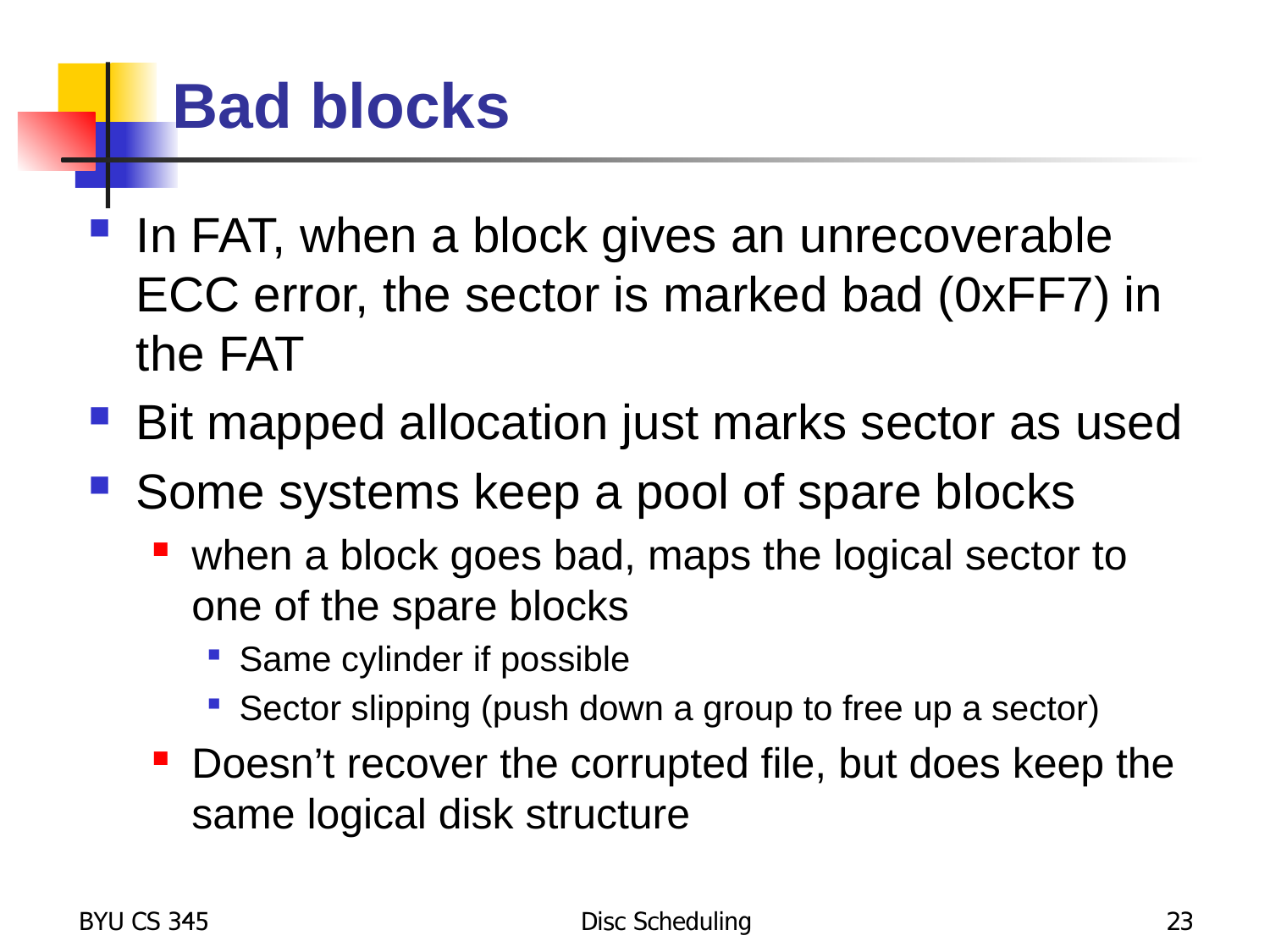

# Bad blocks
In FAT, when a block gives an unrecoverable ECC error, the sector is marked bad (0xFF7) in the FAT
Bit mapped allocation just marks sector as used
Some systems keep a pool of spare blocks
when a block goes bad, maps the logical sector to one of the spare blocks
Same cylinder if possible
Sector slipping (push down a group to free up a sector)
Doesn’t recover the corrupted file, but does keep the same logical disk structure
BYU CS 345
Disc Scheduling
23